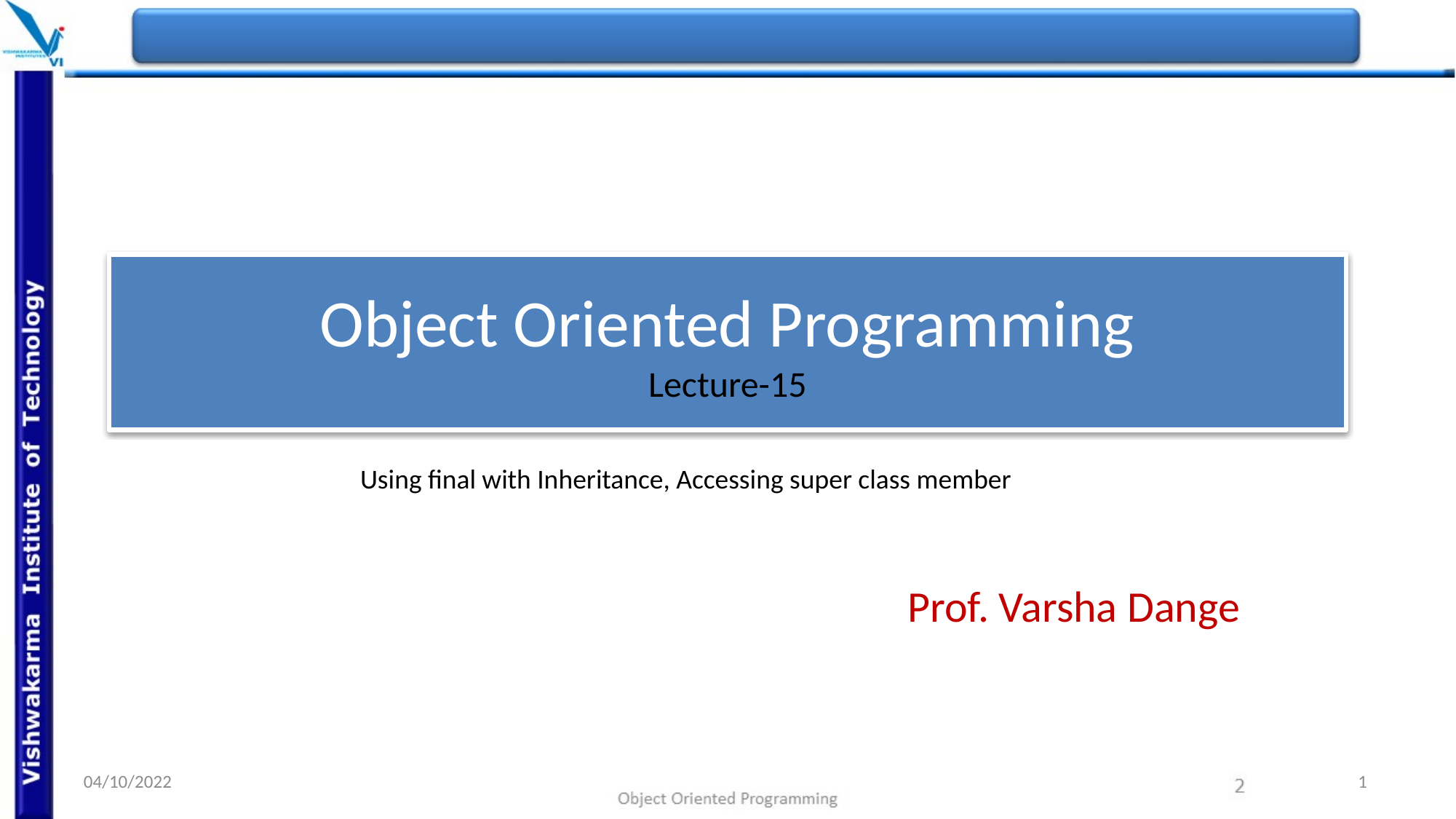

# Object Oriented Programming Lecture-15
Using final with Inheritance, Accessing super class member
Prof. Varsha Dange
04/10/2022
1